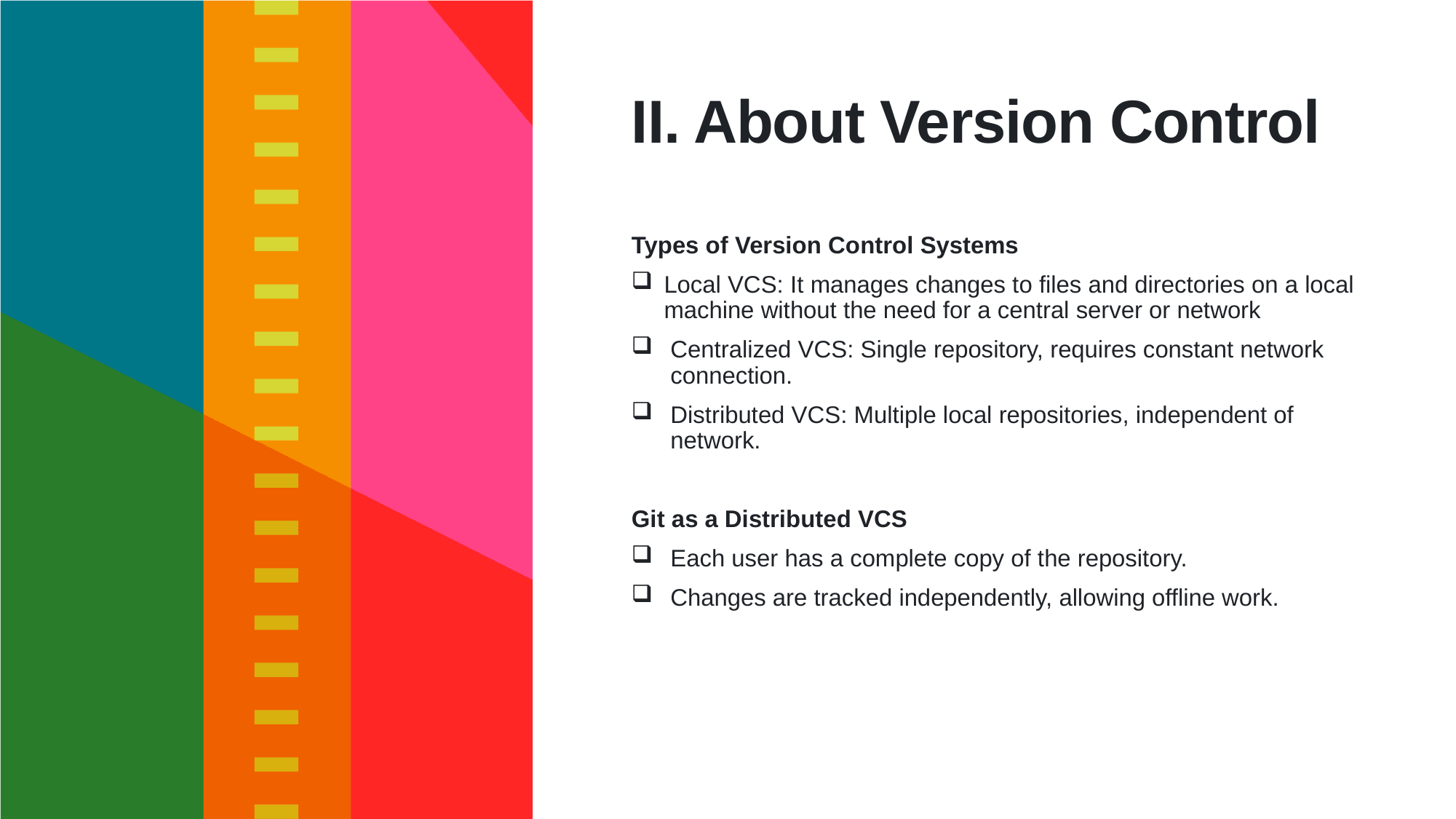

# II. About Version Control
Types of Version Control Systems
Local VCS: It manages changes to files and directories on a local machine without the need for a central server or network
Centralized VCS: Single repository, requires constant network connection.
Distributed VCS: Multiple local repositories, independent of network.

Git as a Distributed VCS
Each user has a complete copy of the repository.
Changes are tracked independently, allowing offline work.